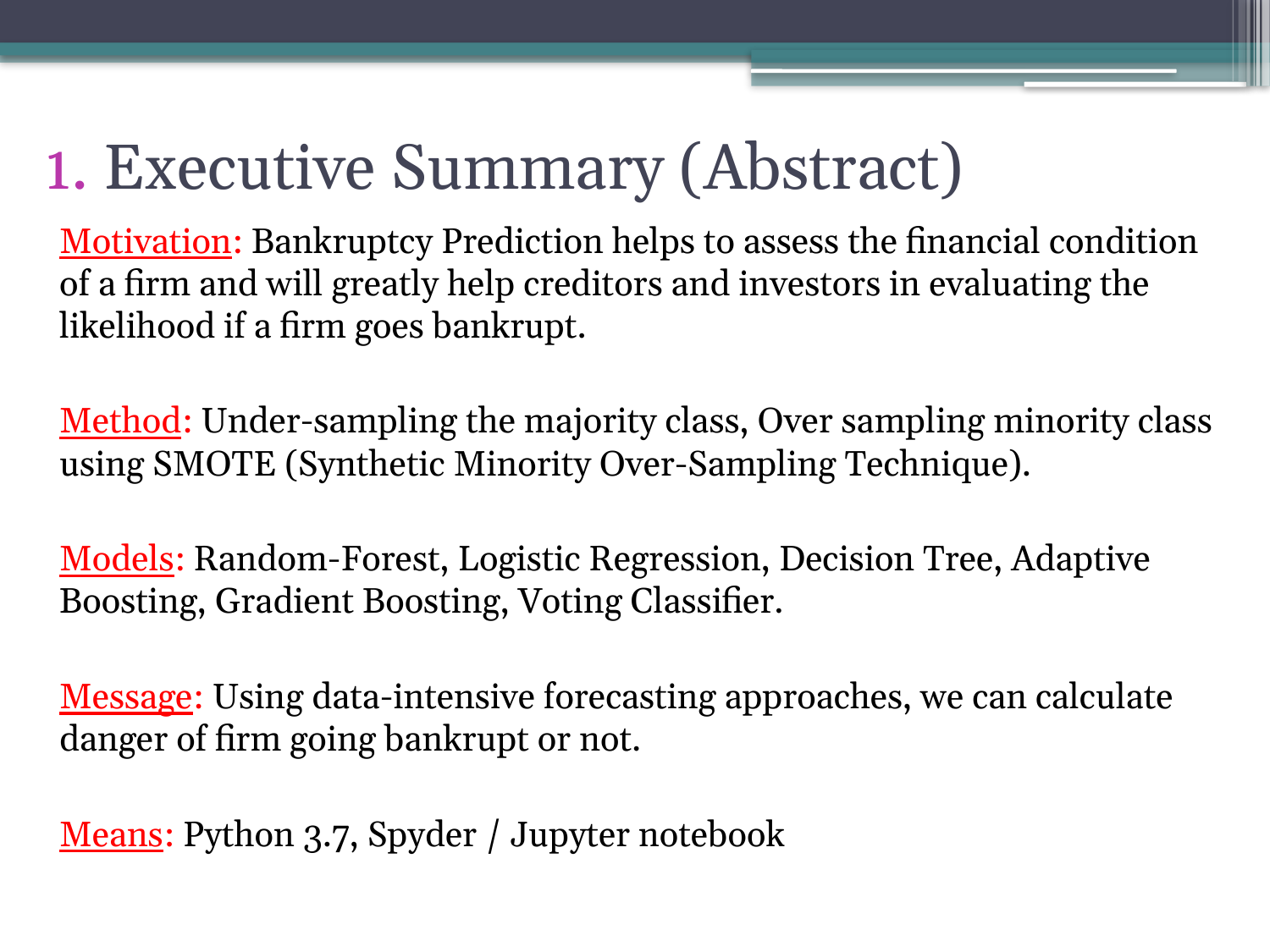

# 1. Executive Summary (Abstract)
Motivation: Bankruptcy Prediction helps to assess the financial condition of a firm and will greatly help creditors and investors in evaluating the likelihood if a firm goes bankrupt.

Method: Under-sampling the majority class, Over sampling minority class using SMOTE (Synthetic Minority Over-Sampling Technique).

Models: Random-Forest, Logistic Regression, Decision Tree, Adaptive Boosting, Gradient Boosting, Voting Classifier.

Message: Using data-intensive forecasting approaches, we can calculate danger of firm going bankrupt or not.

Means: Python 3.7, Spyder / Jupyter notebook